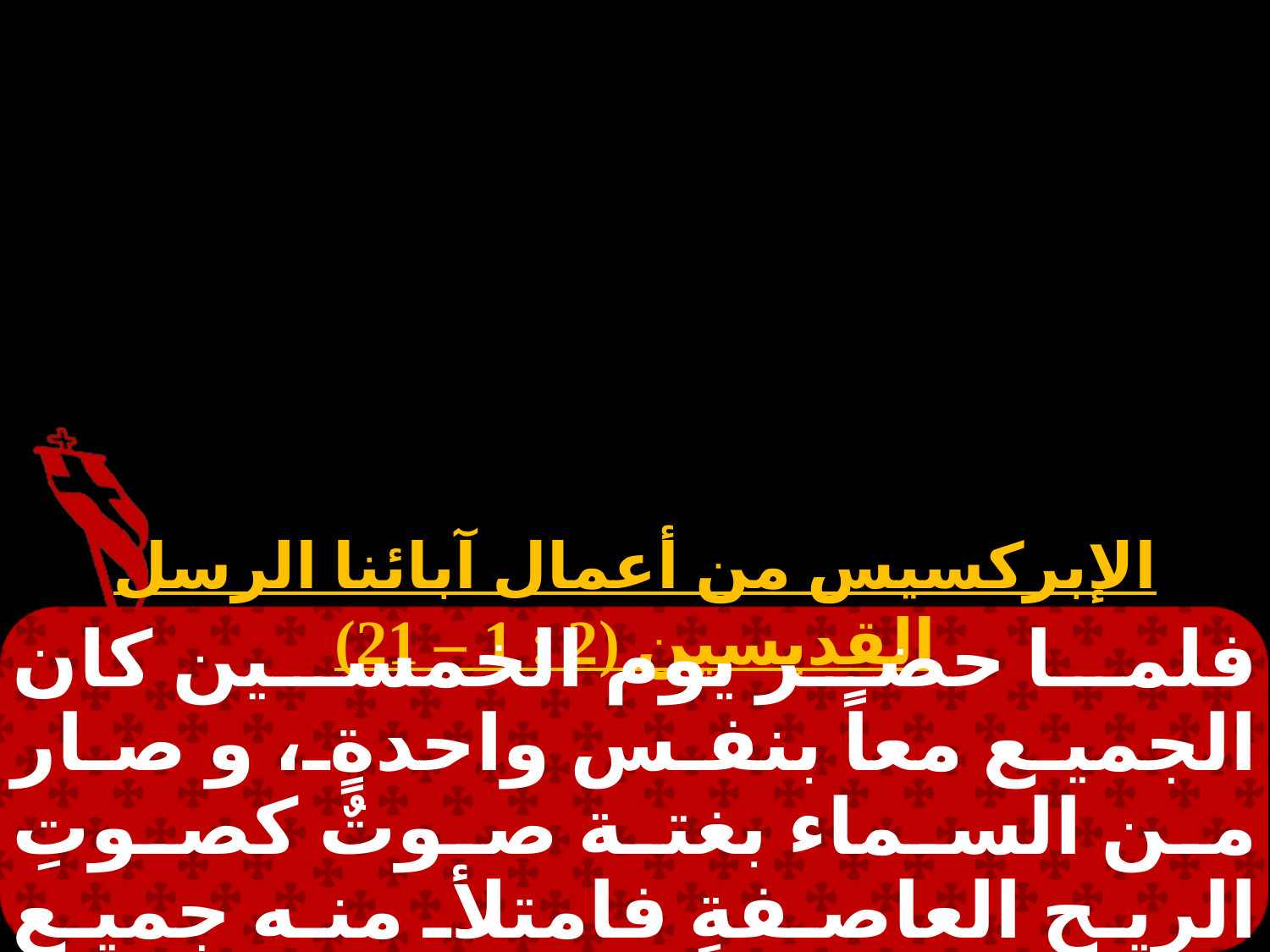

الإبركسيس من أعمال آبائنا الرسل القديسين (2 : 1 – 21)
فلما حضر يوم الخمسين كان الجميع معاً بنفس واحدةٍ، و صار من السماء بغتة صوتٌ كصوتِ الريح العاصفةِ فامتلأ منه جميع البيتِ الذى كانوا فيه جالسين، و ظهرت لهم ألسنة مُنقسمة كأنها من